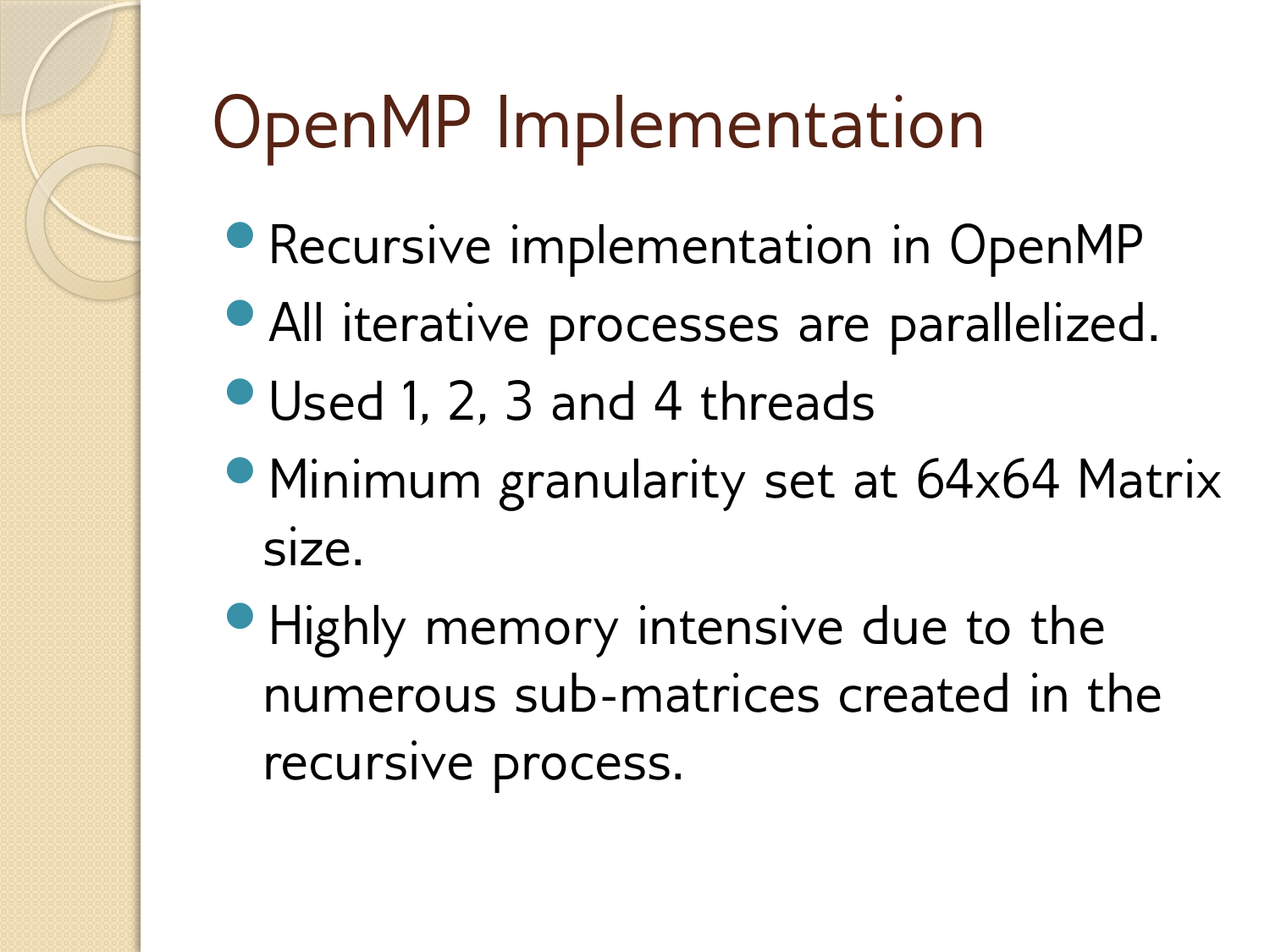

# OpenMP Implementation
Recursive implementation in OpenMP
All iterative processes are parallelized.
Used 1, 2, 3 and 4 threads
Minimum granularity set at 64x64 Matrix size.
Highly memory intensive due to the numerous sub-matrices created in the recursive process.